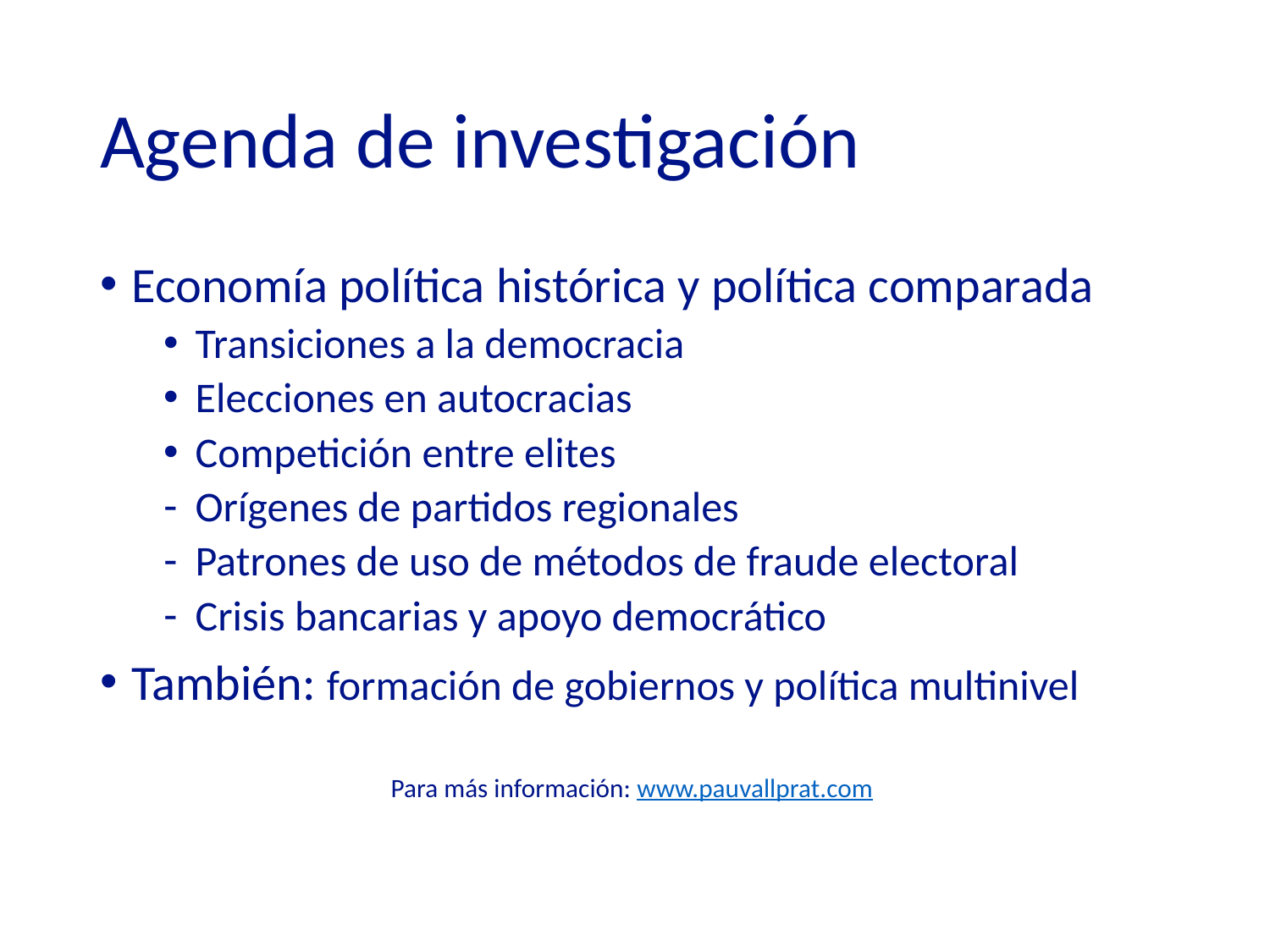

# Agenda de investigación
Economía política histórica y política comparada
Transiciones a la democracia
Elecciones en autocracias
Competición entre elites
Orígenes de partidos regionales
Patrones de uso de métodos de fraude electoral
Crisis bancarias y apoyo democrático
También: formación de gobiernos y política multinivel

Para más información: www.pauvallprat.com